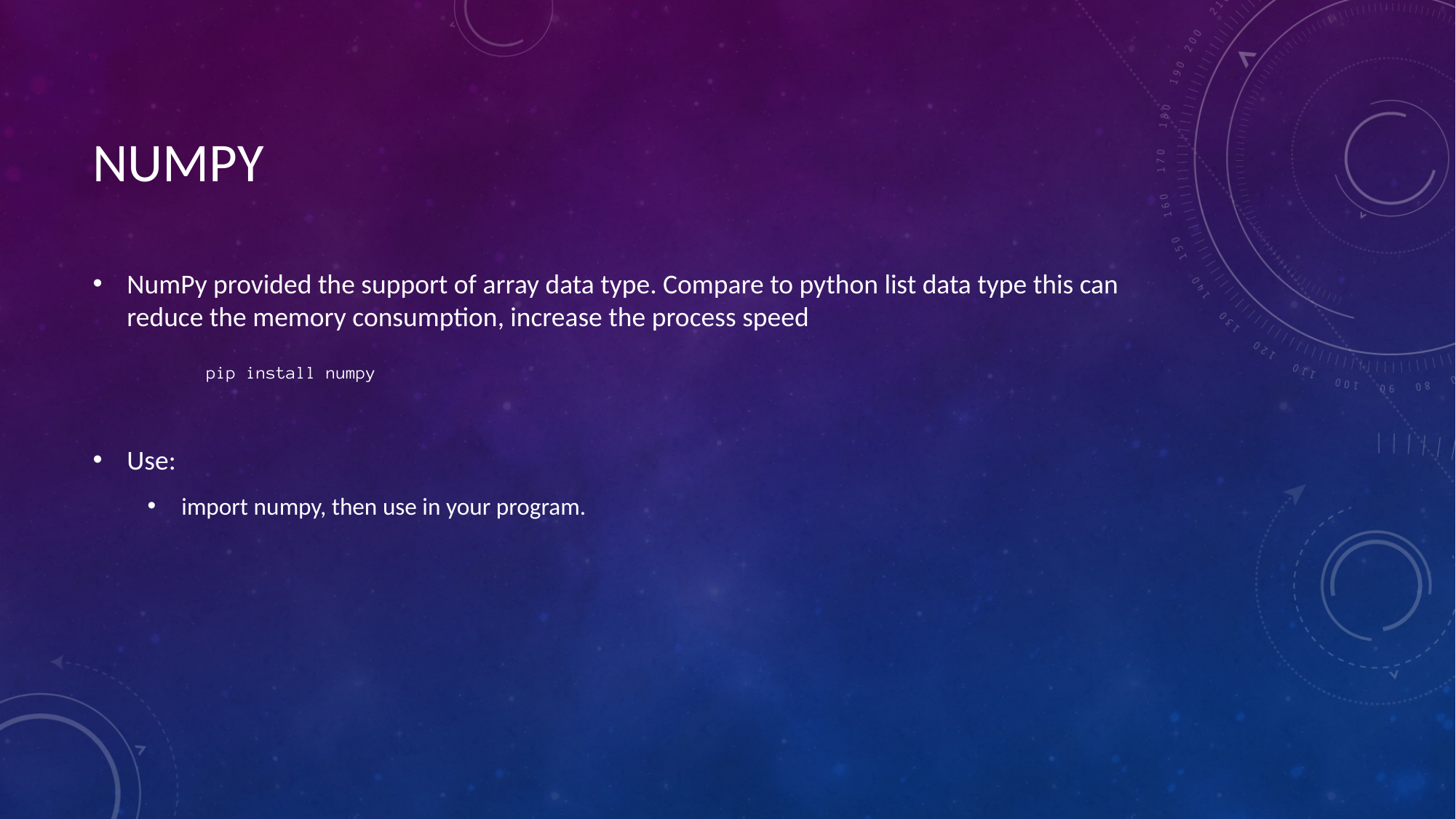

# numpy
NumPy provided the support of array data type. Compare to python list data type this can reduce the memory consumption, increase the process speed

Use:
import numpy, then use in your program.
pip install numpy